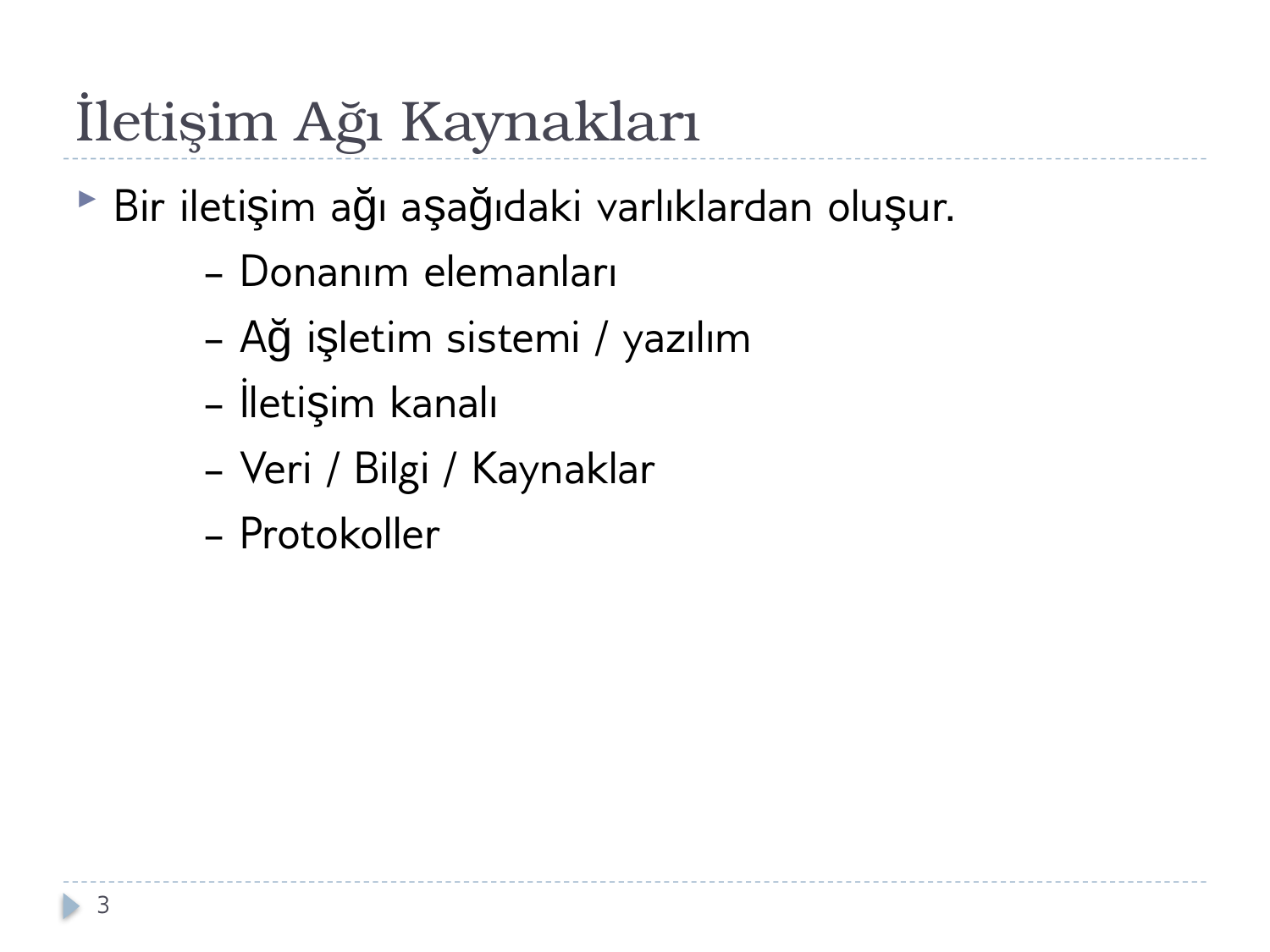

# İletişim Ağı Kaynakları
Bir iletişim ağı aşağıdaki varlıklardan oluşur.
	– Donanım elemanları
	– Ağ işletim sistemi / yazılım
	– İletişim kanalı
	– Veri / Bilgi / Kaynaklar
	– Protokoller
3